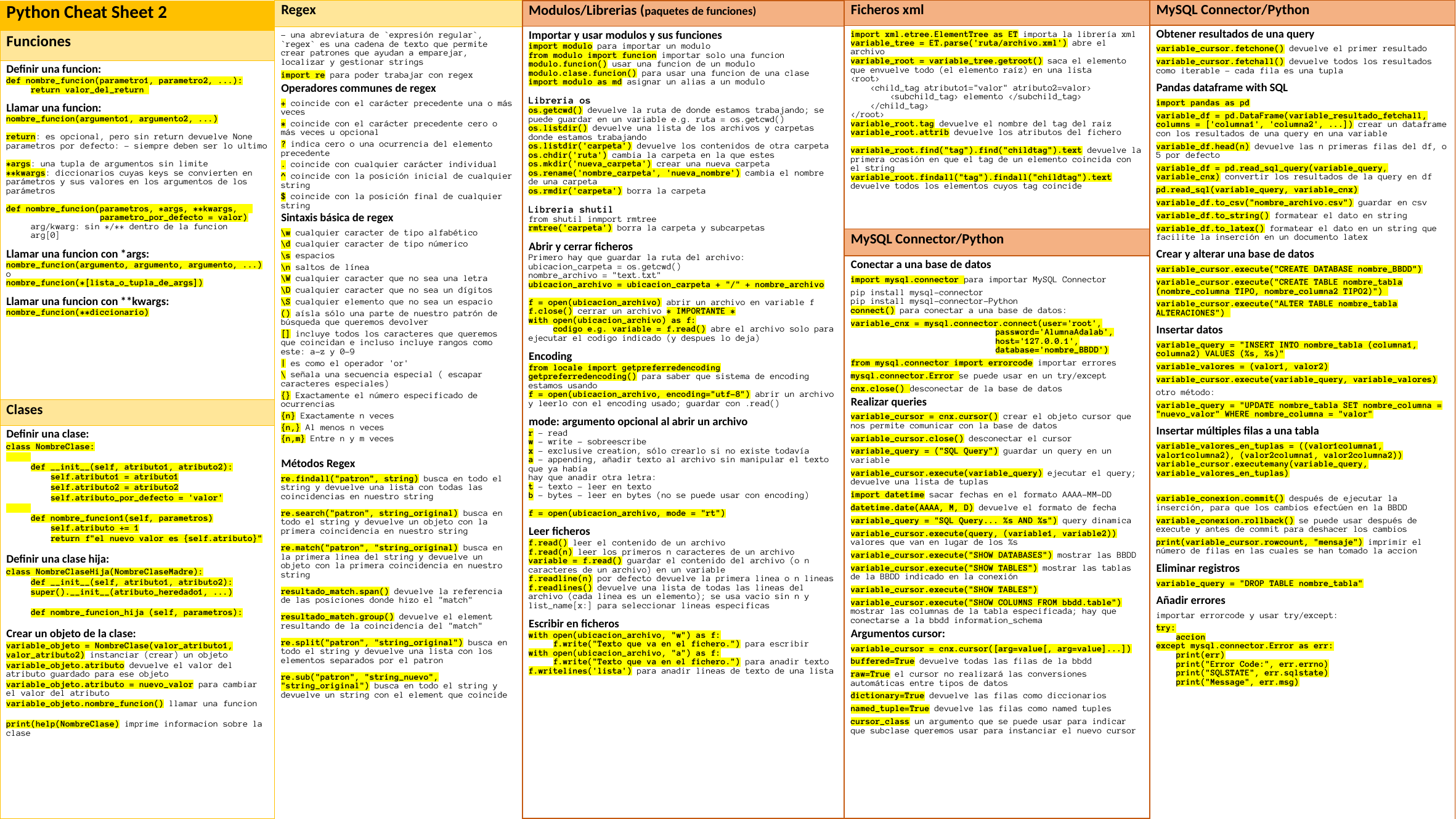

| Regex |
| --- |
| - una abreviatura de `expresión regular`, `regex` es una cadena de texto que permite crear patrones que ayudan a emparejar, localizar y gestionar strings import re para poder trabajar con regex Operadores communes de regex + coincide con el carácter precedente una o más veces \* coincide con el carácter precedente cero o más veces u opcional ? indica cero o una ocurrencia del elemento precedente . coincide con cualquier carácter individual ^ coincide con la posición inicial de cualquier string $ coincide con la posición final de cualquier string Sintaxis básica de regex \w cualquier caracter de tipo alfabético \d cualquier caracter de tipo númerico \s espacios \n saltos de línea \W cualquier caracter que no sea una letra \D cualquier caracter que no sea un dígitos \S cualquier elemento que no sea un espacio () aísla sólo una parte de nuestro patrón de búsqueda que queremos devolver [] incluye todos los caracteres que queremos que coincidan e incluso incluye rangos como este: a-z y 0-9 | es como el operador 'or' \ señala una secuencia especial ( escapar caracteres especiales) {} Exactamente el número especificado de ocurrencias {n} Exactamente n veces {n,} Al menos n veces {n,m} Entre n y m veces Métodos Regex re.findall("patron", string) busca en todo el string y devuelve una lista con todas las coincidencias en nuestro string re.search("patron", string\_original) busca en todo el string y devuelve un objeto con la primera coincidencia en nuestro string re.match("patron", "string\_original) busca en la primera linea del string y devuelve un objeto con la primera coincidencia en nuestro string resultado\_match.span() devuelve la referencia de las posiciones donde hizo el "match" resultado\_match.group() devuelve el element resultando de la coincidencia del "match" re.split("patron", "string\_original") busca en todo el string y devuelve una lista con los elementos separados por el patron re.sub("patron", "string\_nuevo", "string\_original") busca en todo el string y devuelve un string con el element que coincide |
| MySQL Connector/Python |
| --- |
| Obtener resultados de una query variable\_cursor.fetchone() devuelve el primer resultado variable\_cursor.fetchall() devuelve todos los resultados como iterable – cada fila es una tupla Pandas dataframe with SQL import pandas as pd variable\_df = pd.DataFrame(variable\_resultado\_fetchall, columns = ['columna1', 'columna2', ...]) crear un dataframe con los resultados de una query en una variable variable\_df.head(n) devuelve las n primeras filas del df, o 5 por defecto variable\_df = pd.read\_sql\_query(variable\_query, variable\_cnx) convertir los resultados de la query en df pd.read\_sql(variable\_query, variable\_cnx) variable\_df.to\_csv("nombre\_archivo.csv") guardar en csv variable\_df.to\_string() formatear el dato en string variable\_df.to\_latex() formatear el dato en un string que facilite la inserción en un documento latex Crear y alterar una base de datos variable\_cursor.execute("CREATE DATABASE nombre\_BBDD") variable\_cursor.execute("CREATE TABLE nombre\_tabla (nombre\_columna TIPO, nombre\_columna2 TIPO2)") variable\_cursor.execute("ALTER TABLE nombre\_tabla ALTERACIONES") Insertar datos variable\_query = "INSERT INTO nombre\_tabla (columna1, columna2) VALUES (%s, %s)" variable\_valores = (valor1, valor2) variable\_cursor.execute(variable\_query, variable\_valores) otro método: variable\_query = "UPDATE nombre\_tabla SET nombre\_columna = "nuevo\_valor" WHERE nombre\_columna = "valor" Insertar múltiples filas a una tabla variable\_valores\_en\_tuplas = ((valor1columna1, valor1columna2), (valor2columna1, valor2columna2)) variable\_cursor.executemany(variable\_query, variable\_valores\_en\_tuplas) variable\_conexion.commit() después de ejecutar la inserción, para que los cambios efectúen en la BBDD variable\_conexion.rollback() se puede usar después de execute y antes de commit para deshacer los cambios print(variable\_cursor.rowcount, "mensaje") imprimir el número de filas en las cuales se han tomado la accion Eliminar registros variable\_query = "DROP TABLE nombre\_tabla" Añadir errores importar errorcode y usar try/except: try: accion except mysql.connector.Error as err: print(err) print("Error Code:", err.errno) print("SQLSTATE", err.sqlstate) print("Message", err.msg) |
| Ficheros xml |
| --- |
| import xml.etree.ElementTree as ET importa la librería xml variable\_tree = ET.parse('ruta/archivo.xml') abre el archivo variable\_root = variable\_tree.getroot() saca el elemento que envuelve todo (el elemento raíz) en una lista <root> <child\_tag atributo1="valor" atributo2=valor> <subchild\_tag> elemento </subchild\_tag> </child\_tag> </root> variable\_root.tag devuelve el nombre del tag del raiz variable\_root.attrib devuelve los atributos del fichero variable\_root.find("tag").find("childtag").text devuelve la primera ocasión en que el tag de un elemento coincida con el string variable\_root.findall("tag").findall("childtag").text devuelve todos los elementos cuyos tag coincide |
| MySQL Connector/Python |
| Conectar a una base de datos import mysql.connector para importar MySQL Connector pip install mysql-connector pip install mysql-connector-Python connect() para conectar a una base de datos: variable\_cnx = mysql.connector.connect(user='root', password='AlumnaAdalab', host='127.0.0.1', database='nombre\_BBDD') from mysql.connector import errorcode importar errores mysql.connector.Error se puede usar en un try/except cnx.close() desconectar de la base de datos Realizar queries variable\_cursor = cnx.cursor() crear el objeto cursor que nos permite comunicar con la base de datos variable\_cursor.close() desconectar el cursor variable\_query = ("SQL Query") guardar un query en un variable variable\_cursor.execute(variable\_query) ejecutar el query; devuelve una lista de tuplas import datetime sacar fechas en el formato AAAA-MM-DD datetime.date(AAAA, M, D) devuelve el formato de fecha variable\_query = "SQL Query... %s AND %s") query dinamica variable\_cursor.execute(query, (variable1, variable2)) valores que van en lugar de los %s variable\_cursor.execute("SHOW DATABASES") mostrar las BBDD variable\_cursor.execute("SHOW TABLES") mostrar las tablas de la BBDD indicado en la conexión variable\_cursor.execute("SHOW TABLES") variable\_cursor.execute("SHOW COLUMNS FROM bbdd.table") mostrar las columnas de la tabla especificada; hay que conectarse a la bbdd information\_schema Argumentos cursor: variable\_cursor = cnx.cursor([arg=value[, arg=value]...]) buffered=True devuelve todas las filas de la bbdd raw=True el cursor no realizará las conversiones automáticas entre tipos de datos dictionary=True devuelve las filas como diccionarios named\_tuple=True devuelve las filas como named tuples cursor\_class un argumento que se puede usar para indicar que subclase queremos usar para instanciar el nuevo cursor |
| Modulos/Librerias (paquetes de funciones) |
| --- |
| Importar y usar modulos y sus funciones import modulo para importar un modulo from modulo import funcion importar solo una funcion modulo.funcion() usar una funcion de un modulo modulo.clase.funcion() para usar una funcion de una clase import modulo as md asignar un alias a un modulo Libreria os os.getcwd() devuelve la ruta de donde estamos trabajando; se puede guardar en un variable e.g. ruta = os.getcwd() os.listdir() devuelve una lista de los archivos y carpetas donde estamos trabajando os.listdir('carpeta') devuelve los contenidos de otra carpeta os.chdir('ruta') cambia la carpeta en la que estes os.mkdir('nueva\_carpeta') crear una nueva carpeta os.rename('nombre\_carpeta', 'nueva\_nombre') cambia el nombre de una carpeta os.rmdir('carpeta') borra la carpeta Libreria shutil from shutil inmport rmtree rmtree('carpeta') borra la carpeta y subcarpetas Abrir y cerrar ficheros Primero hay que guardar la ruta del archivo: ubicacion\_carpeta = os.getcwd() nombre\_archivo = "text.txt" ubicacion\_archivo = ubicacion\_carpeta + "/" + nombre\_archivo f = open(ubicacion\_archivo) abrir un archivo en variable f f.close() cerrar un archivo \* IMPORTANTE \* with open(ubicacion\_archivo) as f: codigo e.g. variable = f.read() abre el archivo solo para ejecutar el codigo indicado (y despues lo deja) Encoding from locale import getpreferredencoding getpreferredencoding() para saber que sistema de encoding estamos usando f = open(ubicacion\_archivo, encoding="utf-8") abrir un archivo y leerlo con el encoding usado; guardar con .read() mode: argumento opcional al abrir un archivo r – read w – write - sobreescribe x – exclusive creation, sólo crearlo si no existe todavía a – appending, añadir texto al archivo sin manipular el texto que ya había hay que anadir otra letra: t – texto – leer en texto b – bytes – leer en bytes (no se puede usar con encoding) f = open(ubicacion\_archivo, mode = "rt") Leer ficheros f.read() leer el contenido de un archivo f.read(n) leer los primeros n caracteres de un archivo variable = f.read() guardar el contenido del archivo (o n caracteres de un archivo) en un variable f.readline(n) por defecto devuelve la primera linea o n lineas f.readlines() devuelve una lista de todas las lineas del archivo (cada linea es un elemento); se usa vacio sin n y list\_name[x:] para seleccionar lineas especificas Escribir en ficheros with open(ubicacion\_archivo, "w") as f: f.write("Texto que va en el fichero.") para escribir with open(ubicacion\_archivo, "a") as f: f.write("Texto que va en el fichero.") para anadir texto f.writelines('lista') para anadir lineas de texto de una lista |
| Python Cheat Sheet 2 |
| --- |
| Funciones |
| Definir una funcion: def nombre\_funcion(parametro1, parametro2, ...): return valor\_del\_return Llamar una funcion: nombre\_funcion(argumento1, argumento2, ...) return: es opcional, pero sin return devuelve None parametros por defecto: – siempre deben ser lo ultimo \*args: una tupla de argumentos sin limite \*\*kwargs: diccionarios cuyas keys se convierten en parámetros y sus valores en los argumentos de los parámetros def nombre\_funcion(parametros, \*args, \*\*kwargs, parametro\_por\_defecto = valor) arg/kwarg: sin \*/\*\* dentro de la funcion arg[0] Llamar una funcion con \*args: nombre\_funcion(argumento, argumento, argumento, ...) o nombre\_funcion(\*[lista\_o\_tupla\_de\_args]) Llamar una funcion con \*\*kwargs: nombre\_funcion(\*\*diccionario) |
| Clases |
| Definir una clase: class NombreClase: def \_\_init\_\_(self, atributo1, atributo2): self.atributo1 = atributo1 self.atributo2 = atributo2 self.atributo\_por\_defecto = 'valor' def nombre\_funcion1(self, parametros) self.atributo += 1 return f"el nuevo valor es {self.atributo}" Definir una clase hija: class NombreClaseHija(NombreClaseMadre): def \_\_init\_\_(self, atributo1, atributo2): super().\_\_init\_\_(atributo\_heredado1, ...) def nombre\_funcion\_hija (self, parametros): Crear un objeto de la clase: variable\_objeto = NombreClase(valor\_atributo1, valor\_atributo2) instanciar (crear) un objeto variable\_objeto.atributo devuelve el valor del atributo guardado para ese objeto variable\_objeto.atributo = nuevo\_valor para cambiar el valor del atributo variable\_objeto.nombre\_funcion() llamar una funcion print(help(NombreClase) imprime informacion sobre la clase |